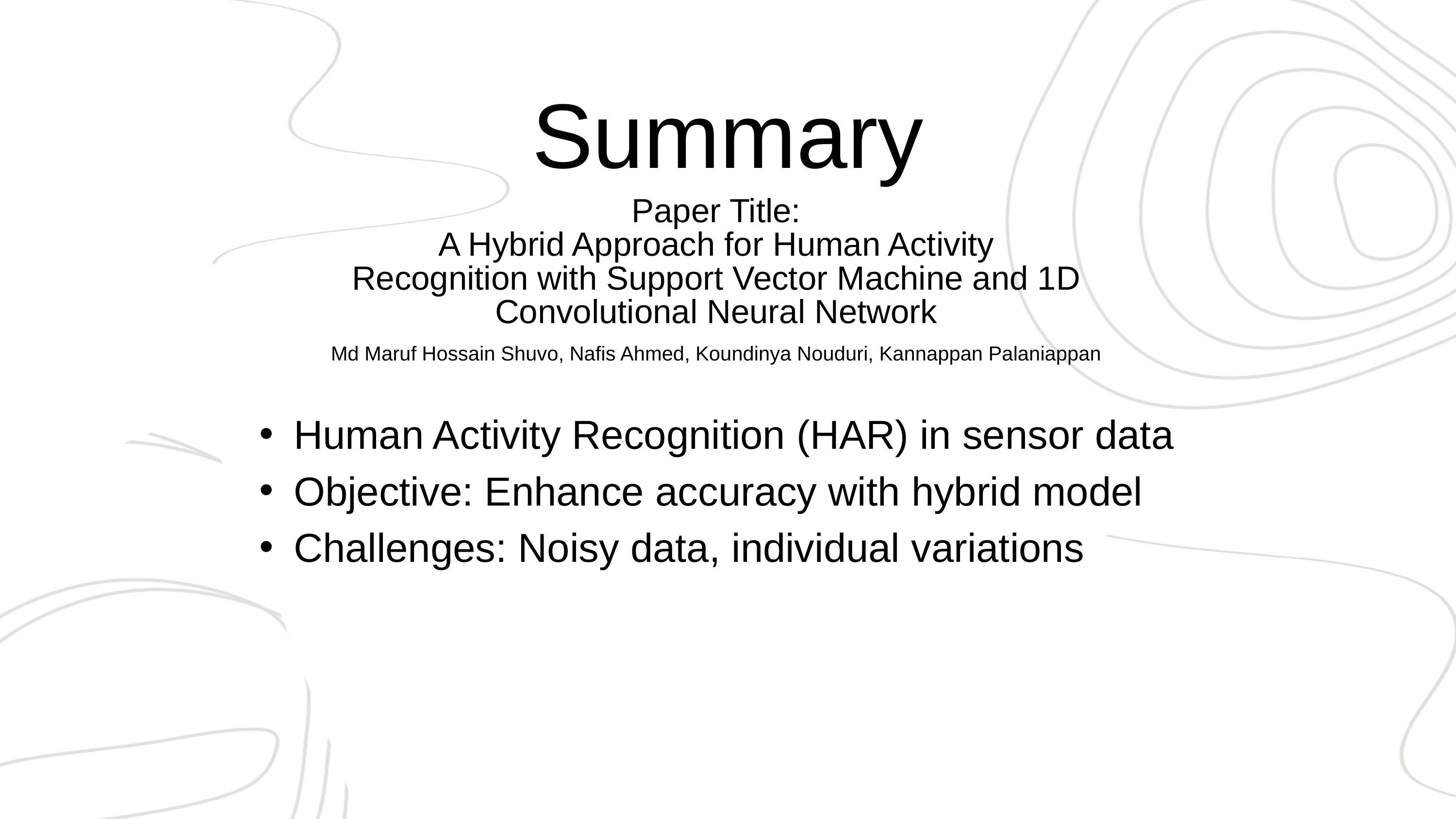

Summary
Paper Title:
A Hybrid Approach for Human Activity
Recognition with Support Vector Machine and 1D
Convolutional Neural Network

Md Maruf Hossain Shuvo, Nafis Ahmed, Koundinya Nouduri, Kannappan Palaniappan

Human Activity Recognition (HAR) in sensor data
Objective: Enhance accuracy with hybrid model
Challenges: Noisy data, individual variations